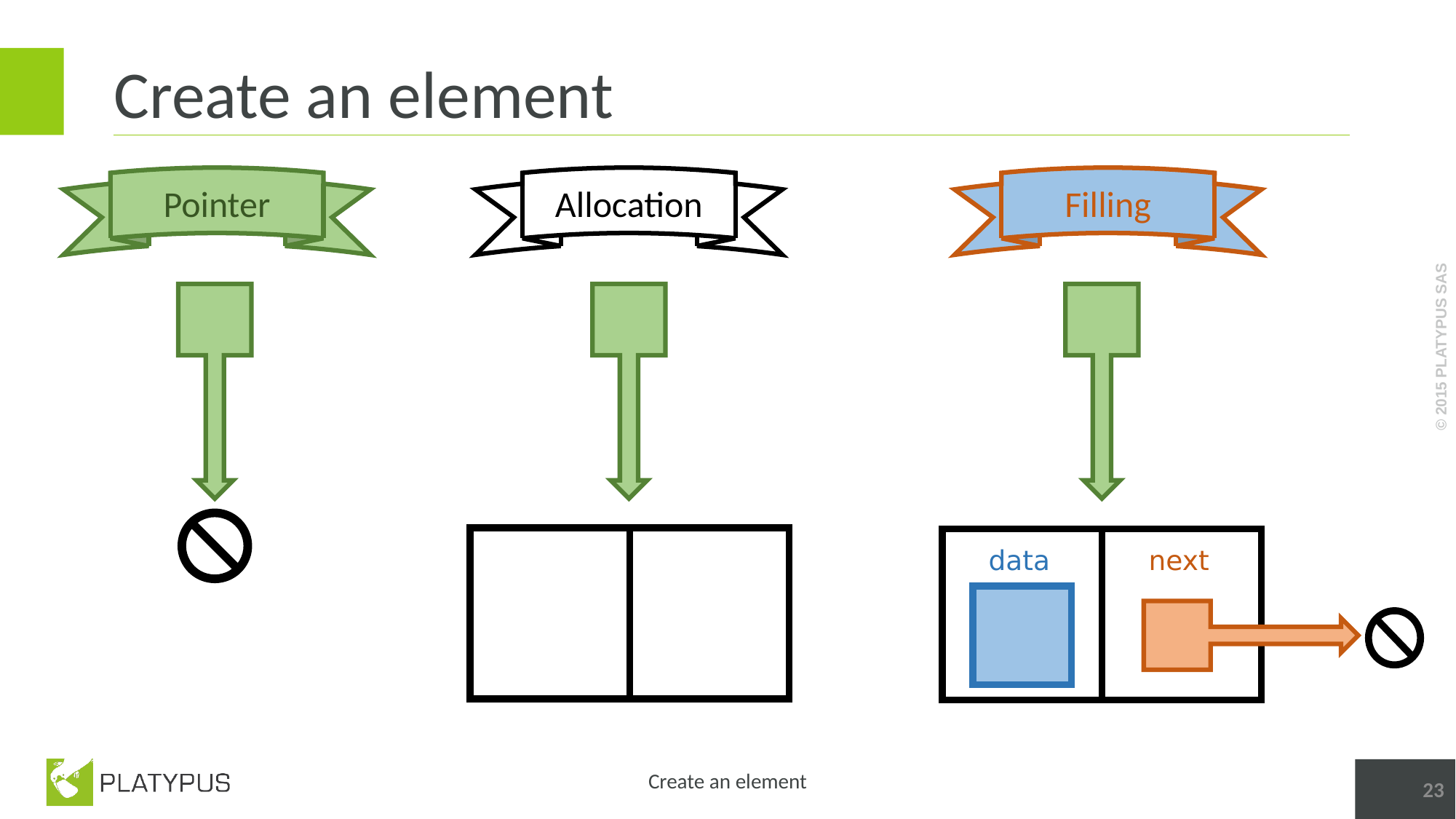

# Create an element
Allocation

Filling

next
data

Pointer

23
Create an element